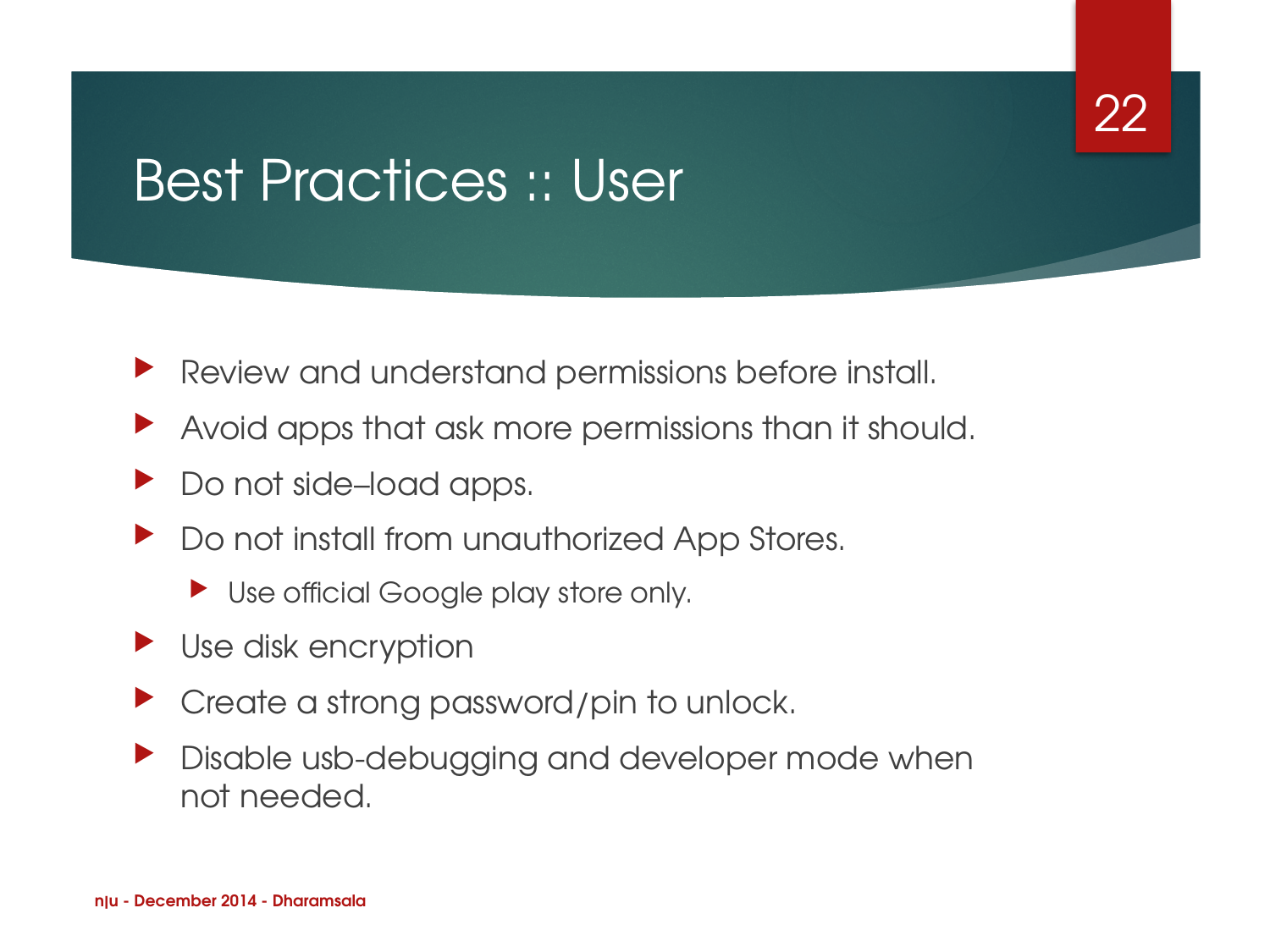

22
# Best Practices :: User
Review and understand permissions before install.
Avoid apps that ask more permissions than it should.
Do not side–load apps.
Do not install from unauthorized App Stores.
Use official Google play store only.
Use disk encryption
Create a strong password/pin to unlock.
Disable usb-debugging and developer mode when not needed.
n|u - December 2014 - Dharamsala